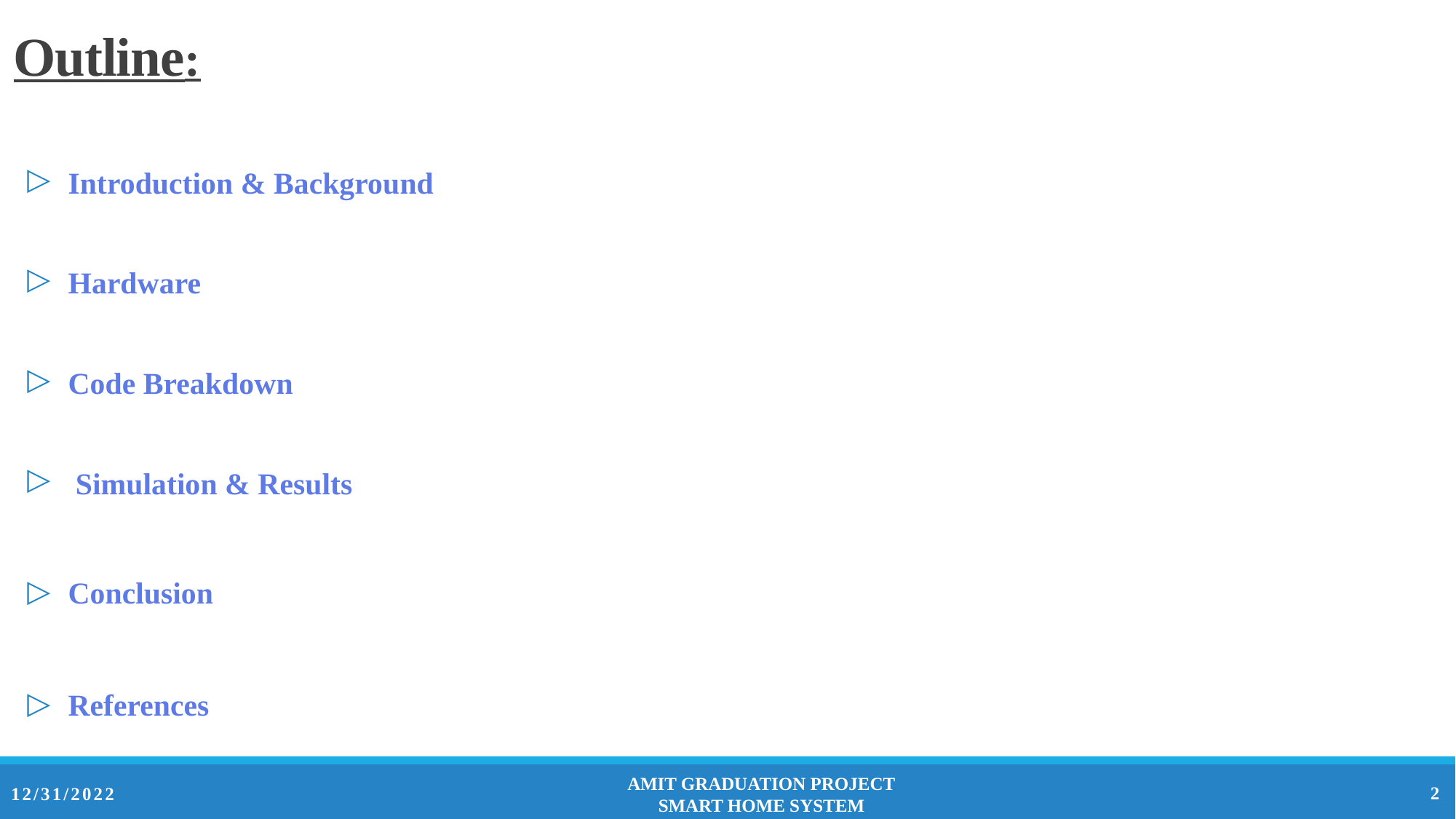

Outline:
Introduction & Background
Hardware
Code Breakdown
 Simulation & Results
Conclusion
References

2
12/31/2022
Amit Graduation Project
Smart Home System